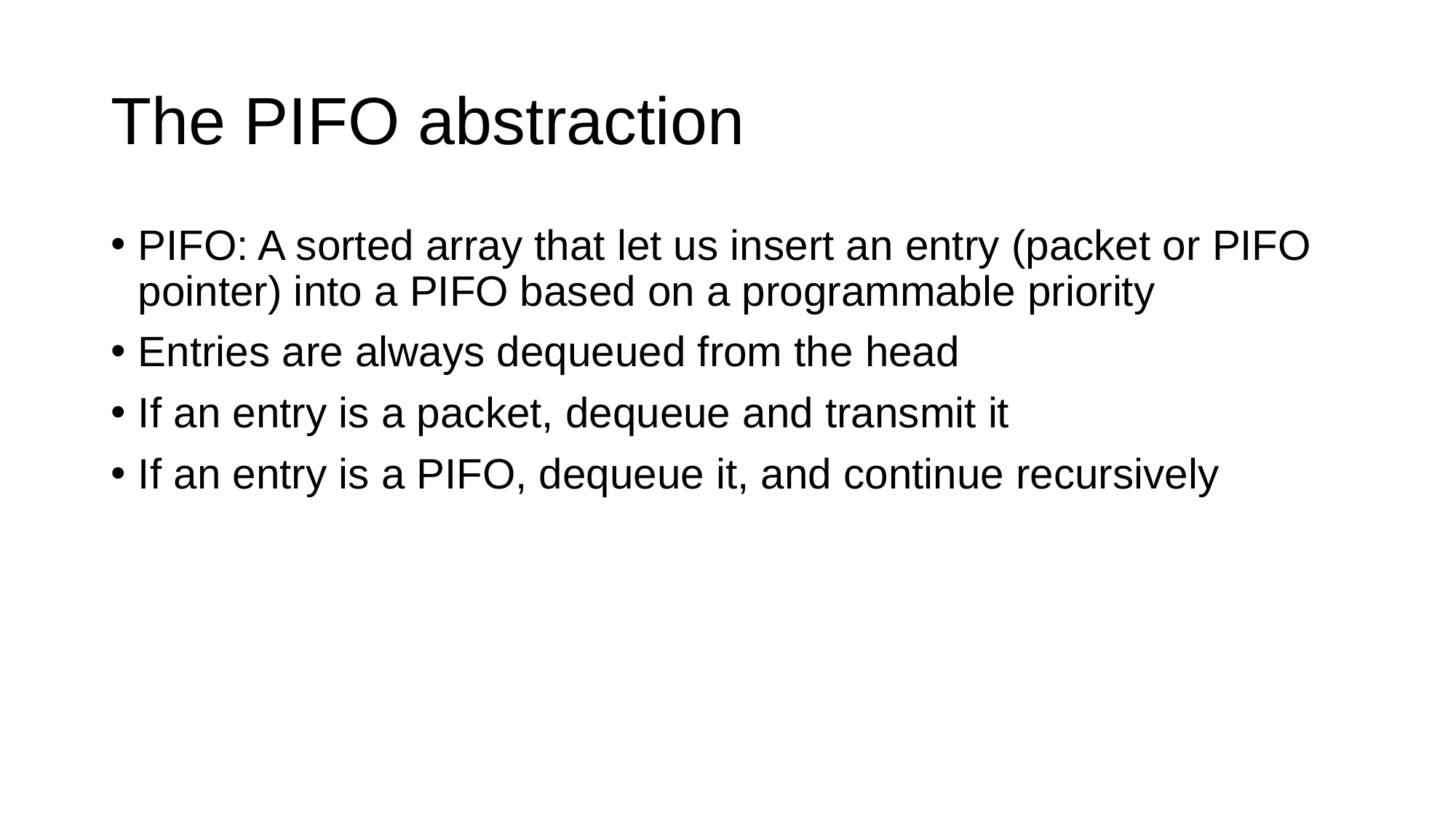

# The PIFO abstraction
PIFO: A sorted array that let us insert an entry (packet or PIFO pointer) into a PIFO based on a programmable priority
Entries are always dequeued from the head
If an entry is a packet, dequeue and transmit it
If an entry is a PIFO, dequeue it, and continue recursively